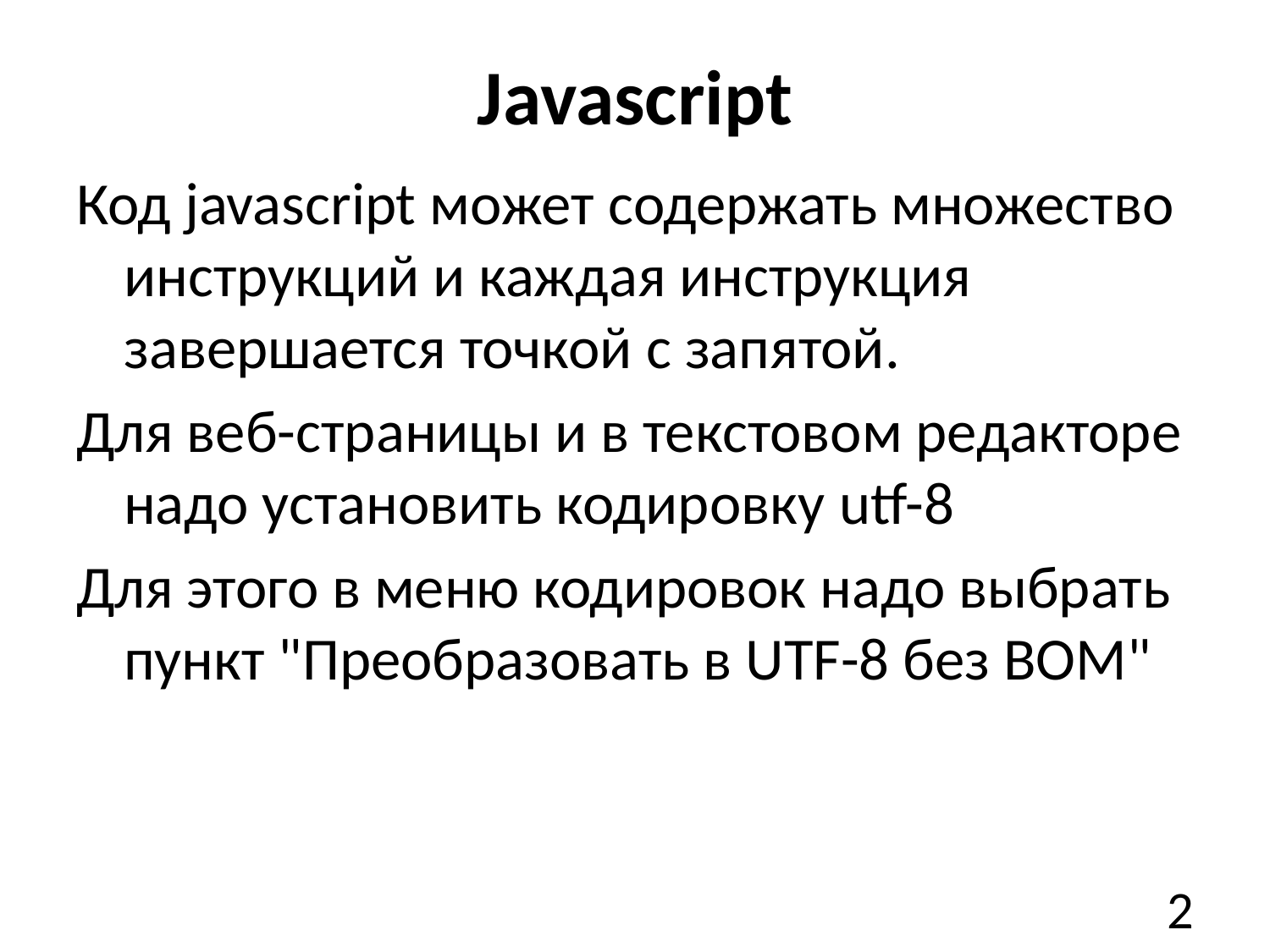

# Javascript
Код javascript может содержать множество инструкций и каждая инструкция завершается точкой с запятой.
Для веб-страницы и в текстовом редакторе надо установить кодировку utf-8
Для этого в меню кодировок надо выбрать пункт "Преобразовать в UTF-8 без BOM"
2